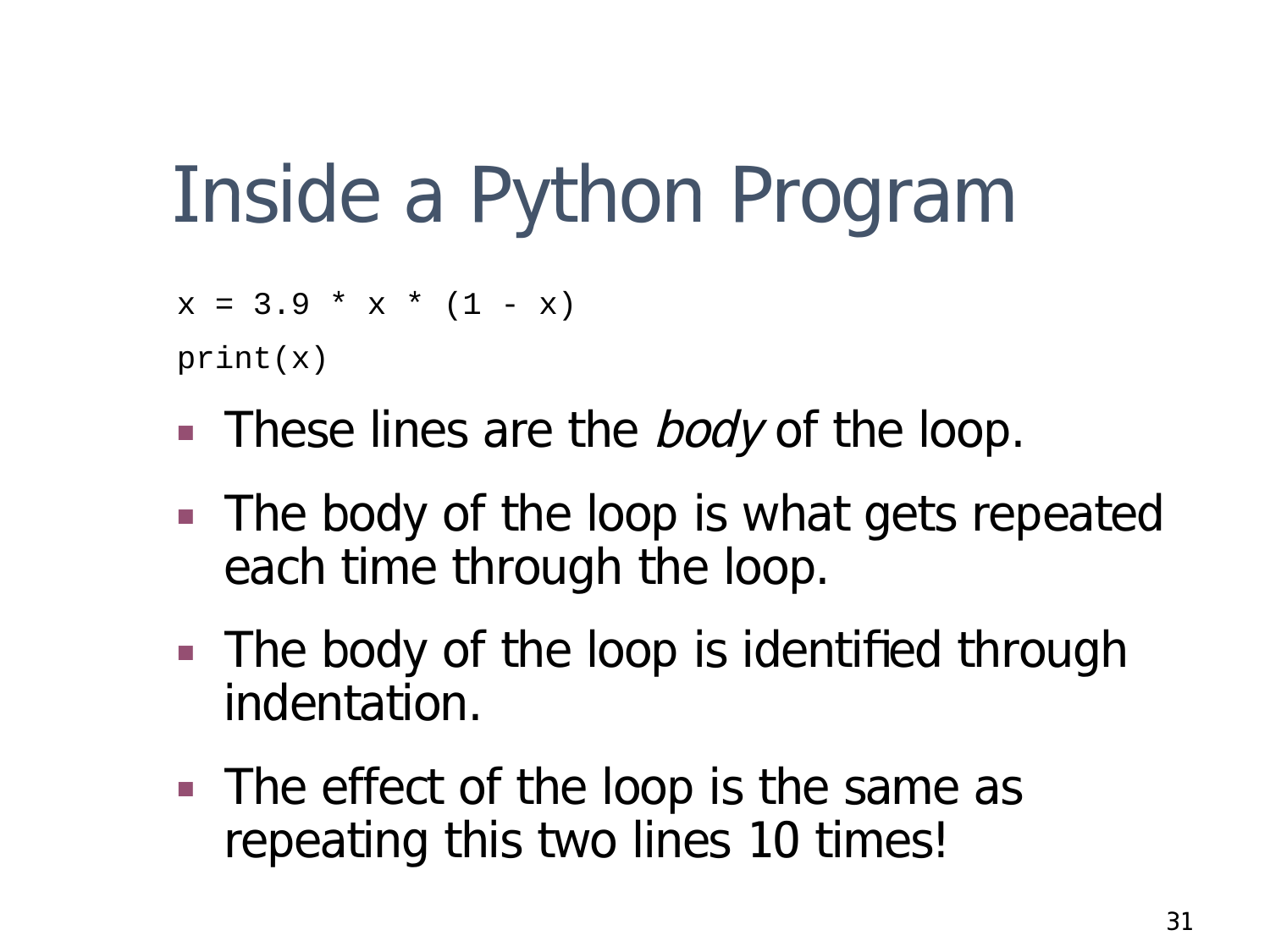

# Inside a Python Program
x = 3.9 * x * (1 - x)
print(x)
These lines are the body of the loop.
The body of the loop is what gets repeated each time through the loop.
The body of the loop is identified through indentation.
The effect of the loop is the same as repeating this two lines 10 times!
31